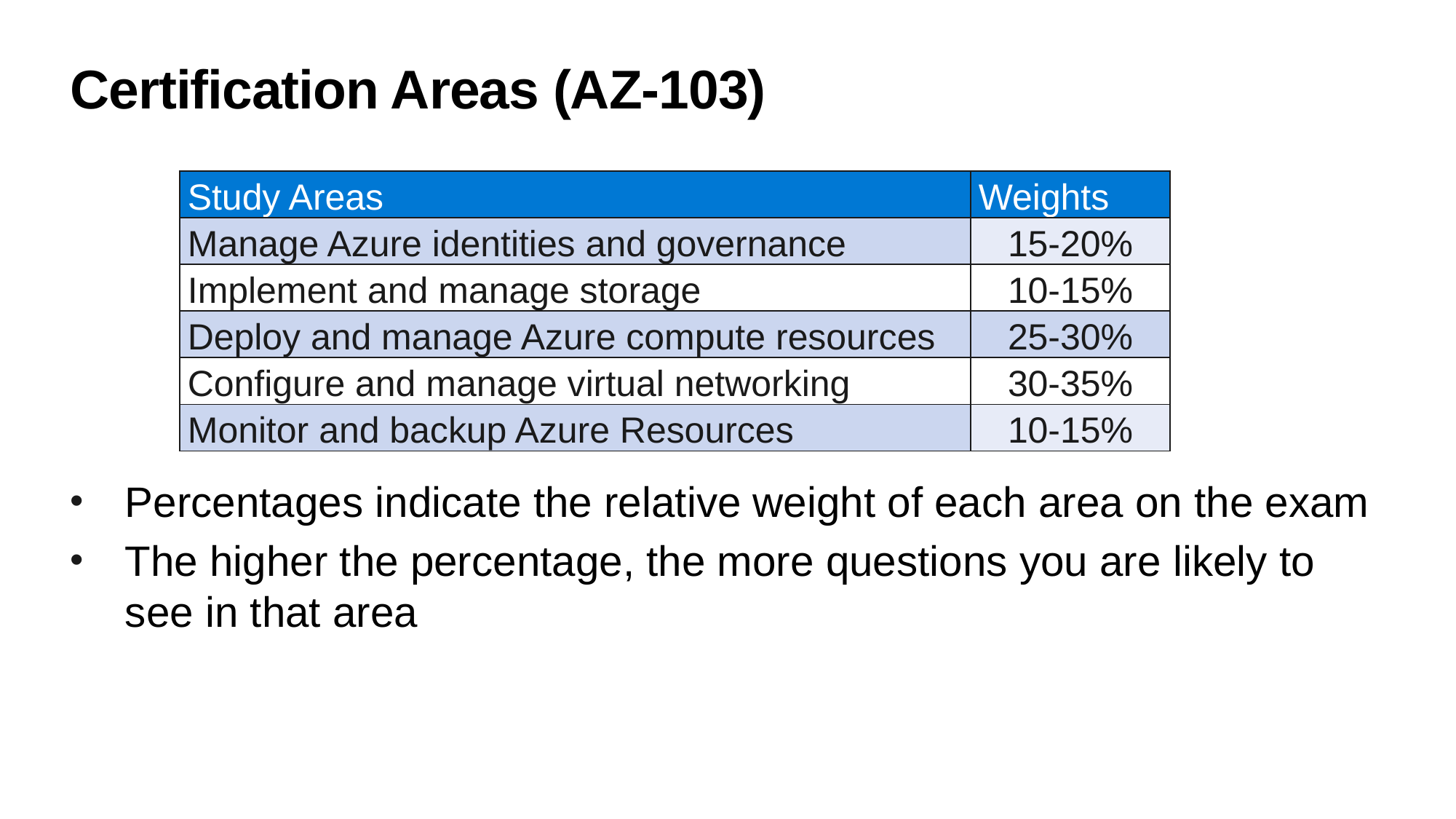

# Certification Areas (AZ-103)
| Study Areas | Weights |
| --- | --- |
| Manage Azure identities and governance | 15-20% |
| Implement and manage storage | 10-15% |
| Deploy and manage Azure compute resources | 25-30% |
| Configure and manage virtual networking | 30-35% |
| Monitor and backup Azure Resources | 10-15% |
Percentages indicate the relative weight of each area on the exam
The higher the percentage, the more questions you are likely to see in that area